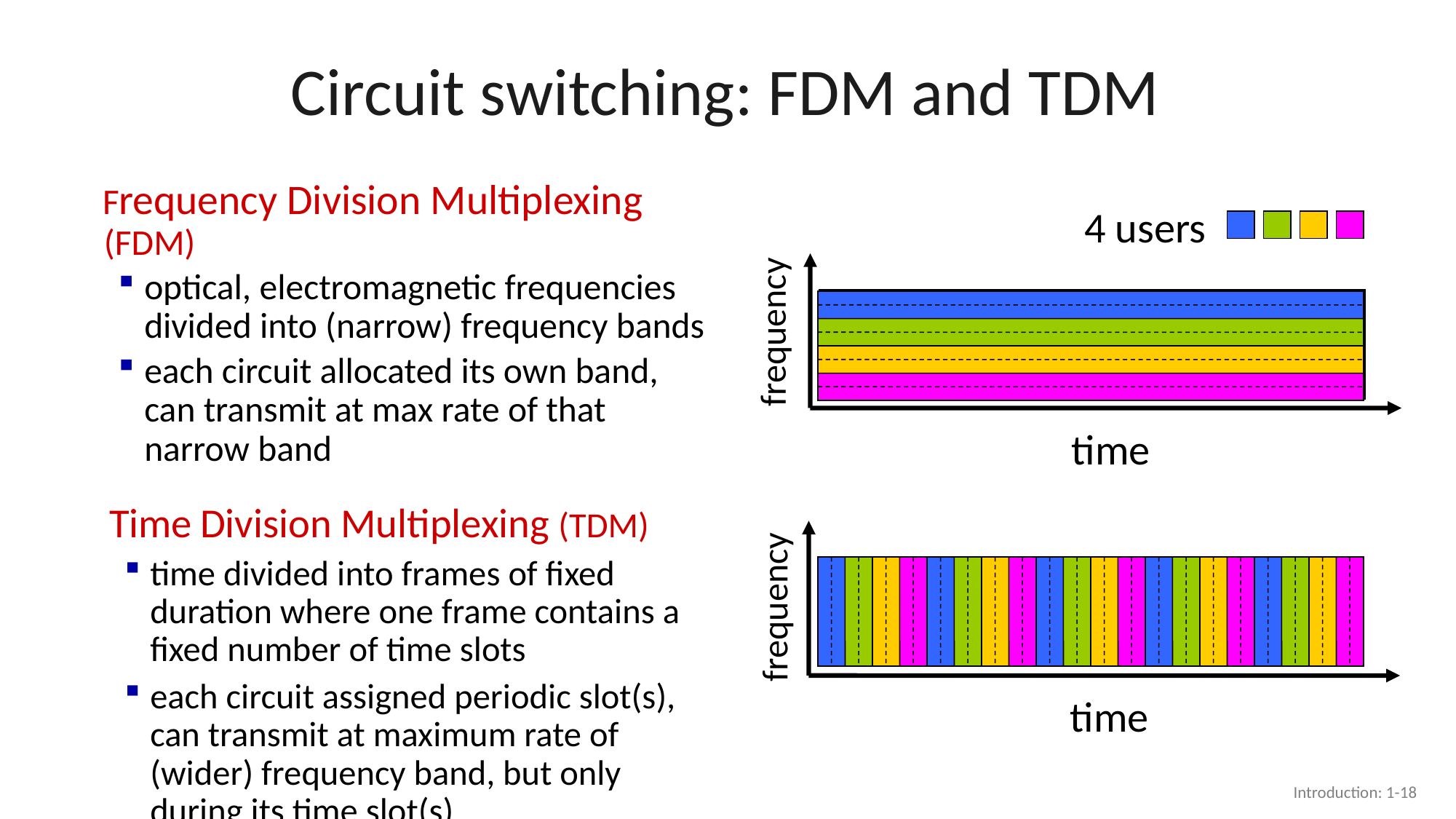

# Circuit switching: FDM and TDM
Frequency Division Multiplexing (FDM)
optical, electromagnetic frequencies divided into (narrow) frequency bands
each circuit allocated its own band, can transmit at max rate of that narrow band

4 users

frequency

time

Time Division Multiplexing (TDM)
time divided into frames of fixed duration where one frame contains a fixed number of time slots
each circuit assigned periodic slot(s), can transmit at maximum rate of (wider) frequency band, but only  during its time slot(s)

frequency

time

Introduction: 1-18